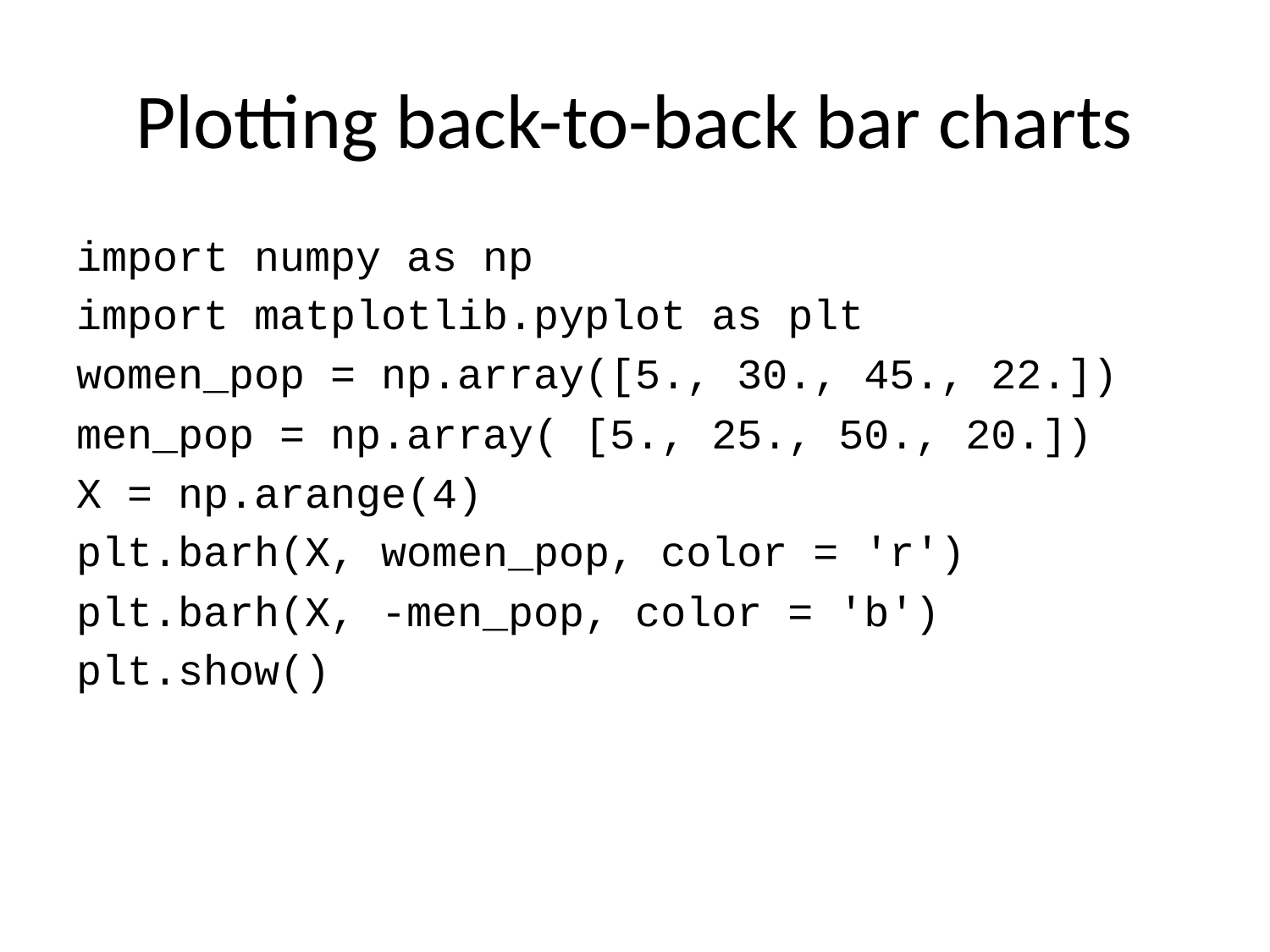

# Plotting back-to-back bar charts
import numpy as np
import matplotlib.pyplot as plt
women_pop = np.array([5., 30., 45., 22.])
men_pop = np.array( [5., 25., 50., 20.])
X = np.arange(4)
plt.barh(X, women_pop, color = 'r')
plt.barh(X, -men_pop, color = 'b')
plt.show()